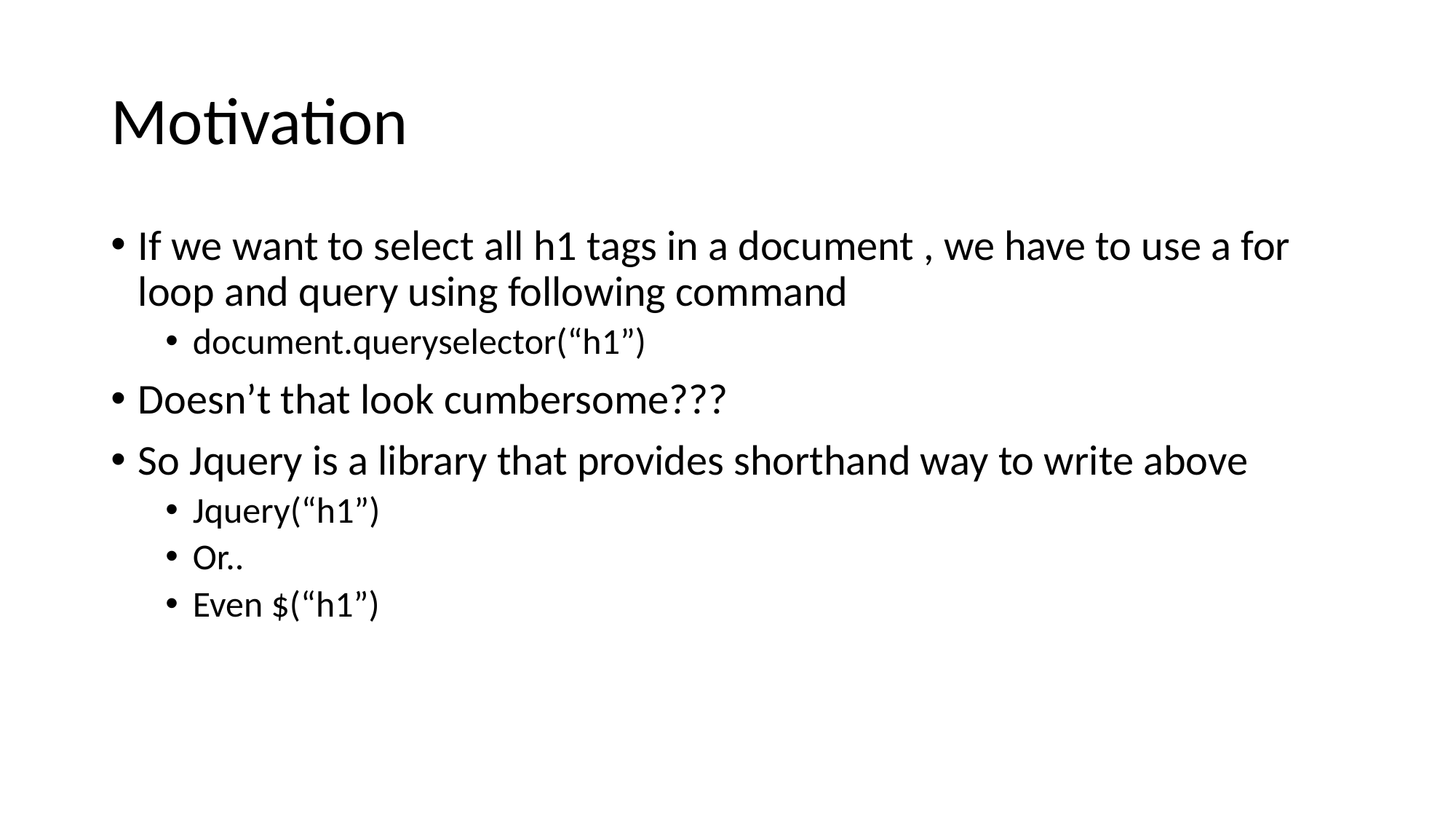

# Motivation
If we want to select all h1 tags in a document , we have to use a for loop and query using following command
document.queryselector(“h1”)
Doesn’t that look cumbersome???
So Jquery is a library that provides shorthand way to write above
Jquery(“h1”)
Or..
Even $(“h1”)